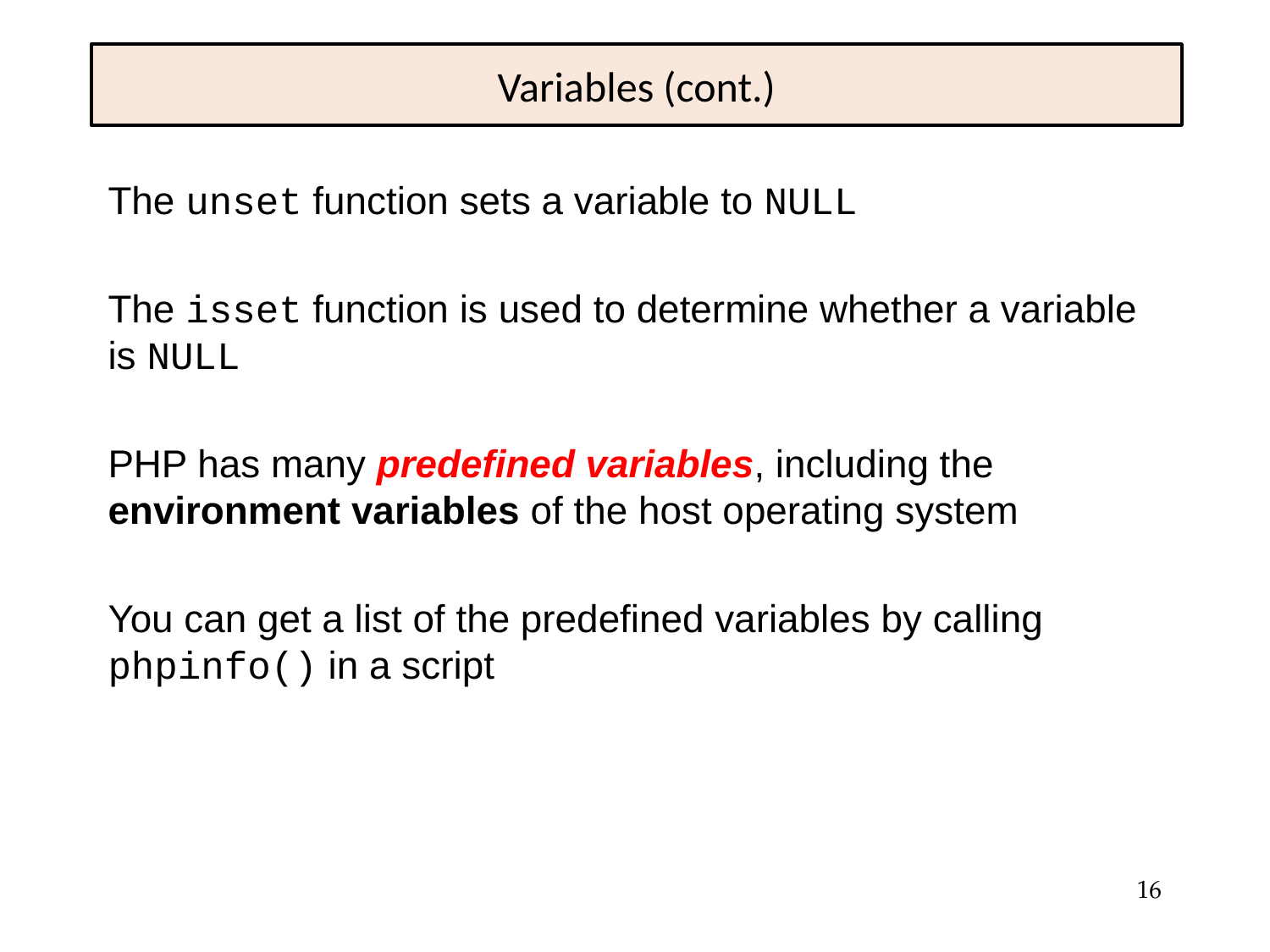

# Variables (cont.)
The unset function sets a variable to NULL

The isset function is used to determine whether a variable is NULL

PHP has many predefined variables, including the environment variables of the host operating system

You can get a list of the predefined variables by calling phpinfo() in a script

16